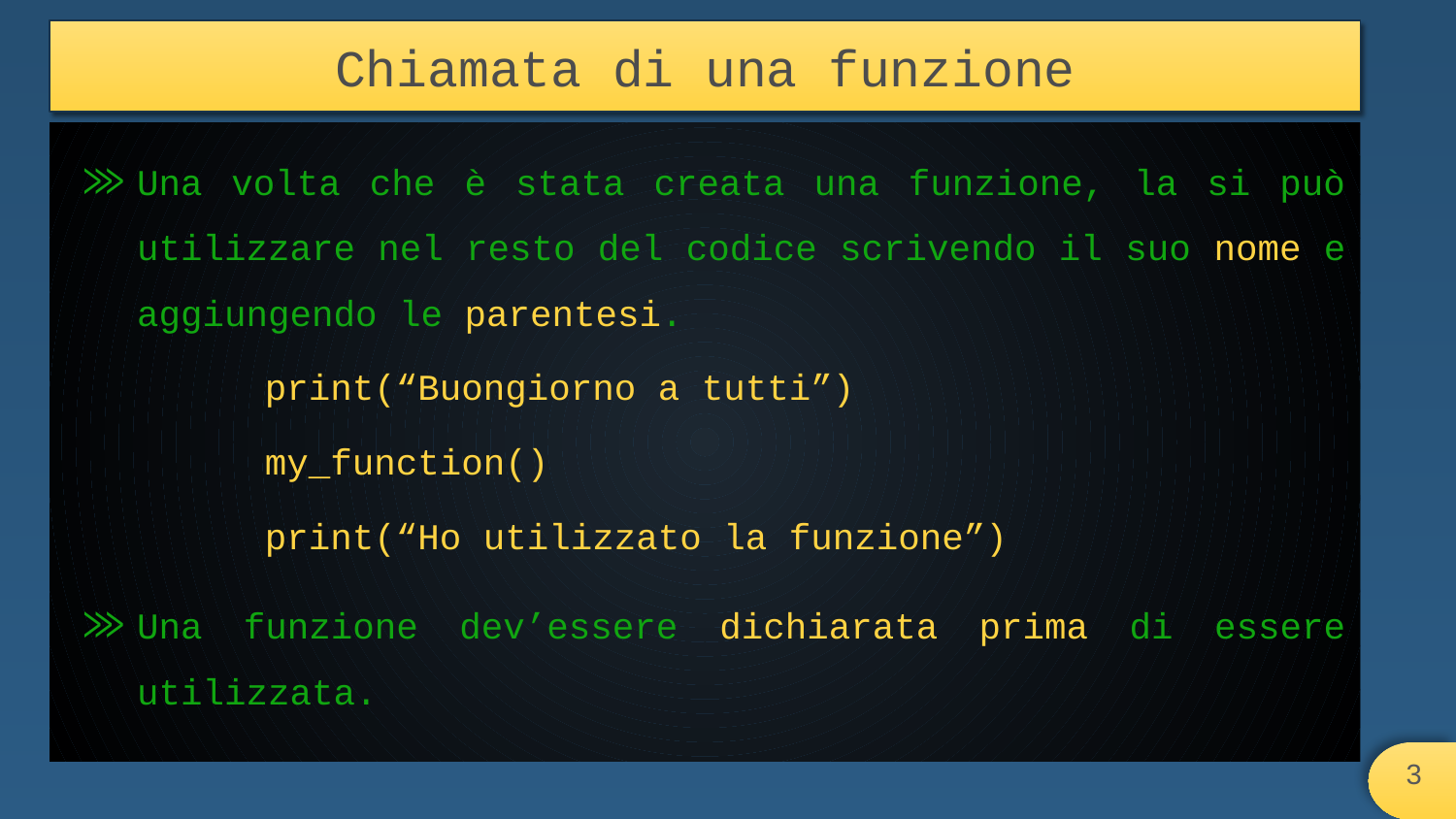

# Chiamata di una funzione
Una volta che è stata creata una funzione, la si può utilizzare nel resto del codice scrivendo il suo nome e aggiungendo le parentesi.
print(“Buongiorno a tutti”)
my_function()
print(“Ho utilizzato la funzione”)
Una funzione dev’essere dichiarata prima di essere utilizzata.
3